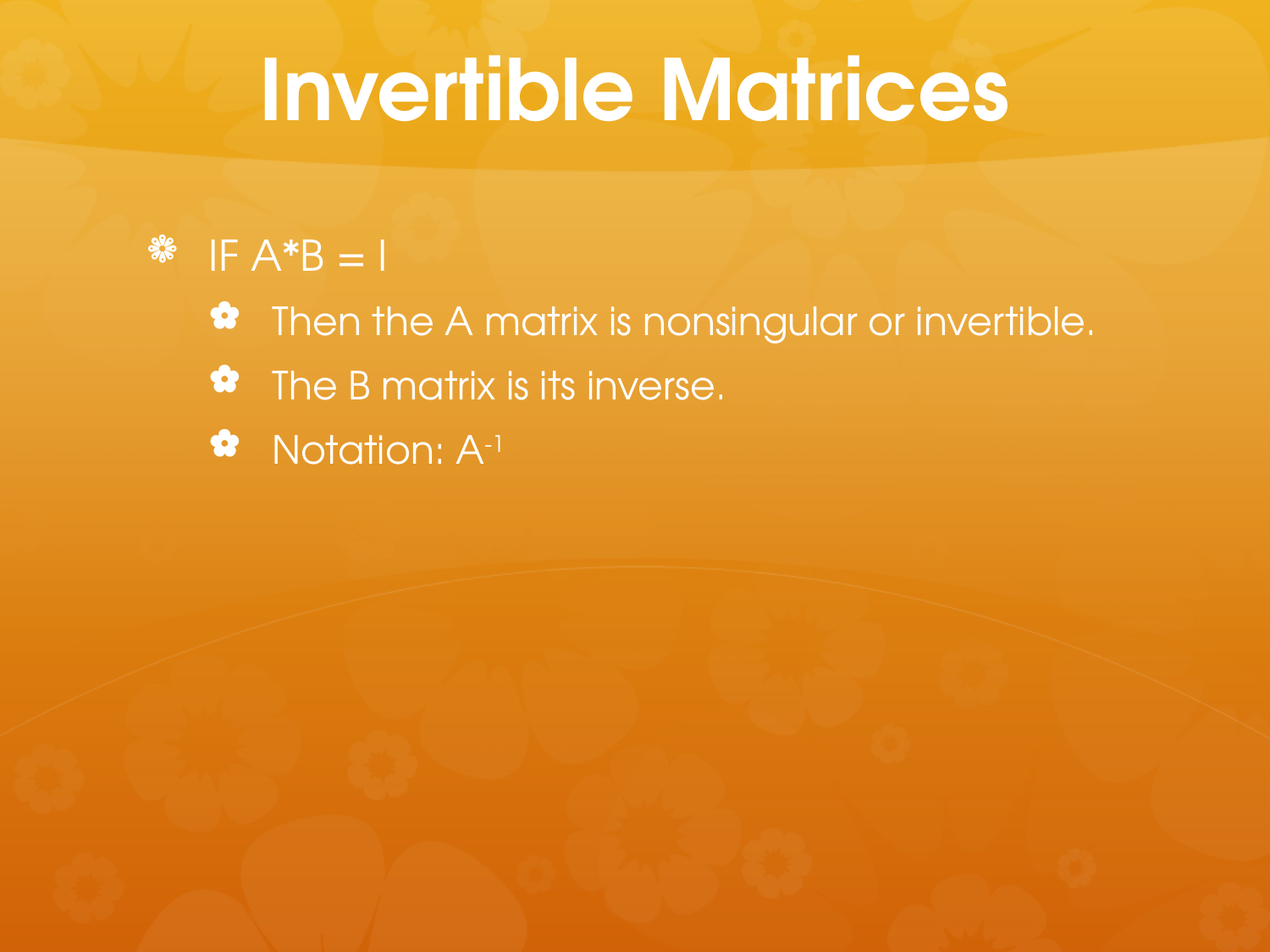

# Invertible Matrices
IF A*B = I
Then the A matrix is nonsingular or invertible.
The B matrix is its inverse.
Notation: A-1